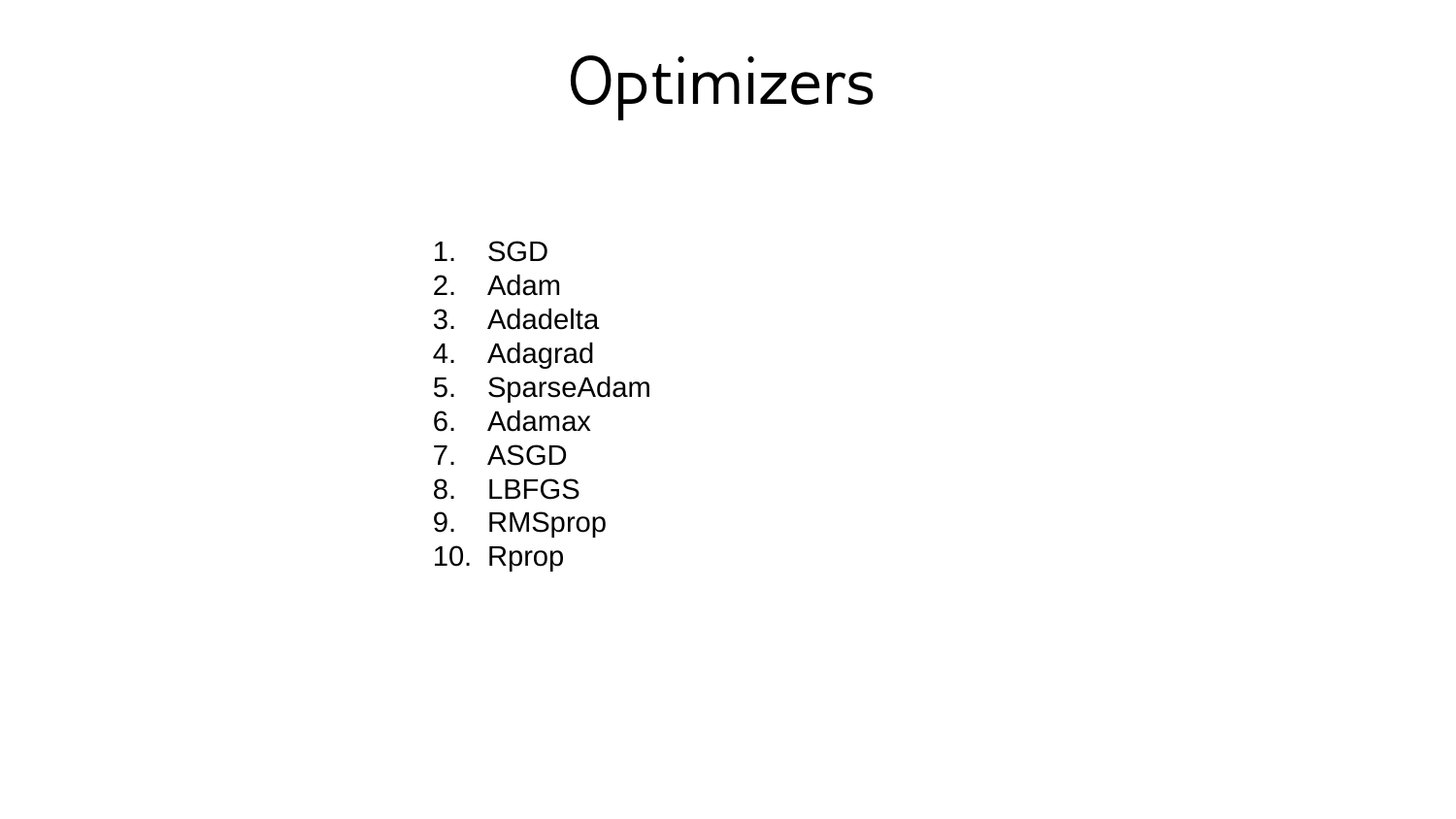

# Optimizers
SGD
Adam
Adadelta
Adagrad
SparseAdam
Adamax
ASGD
LBFGS
RMSprop
Rprop